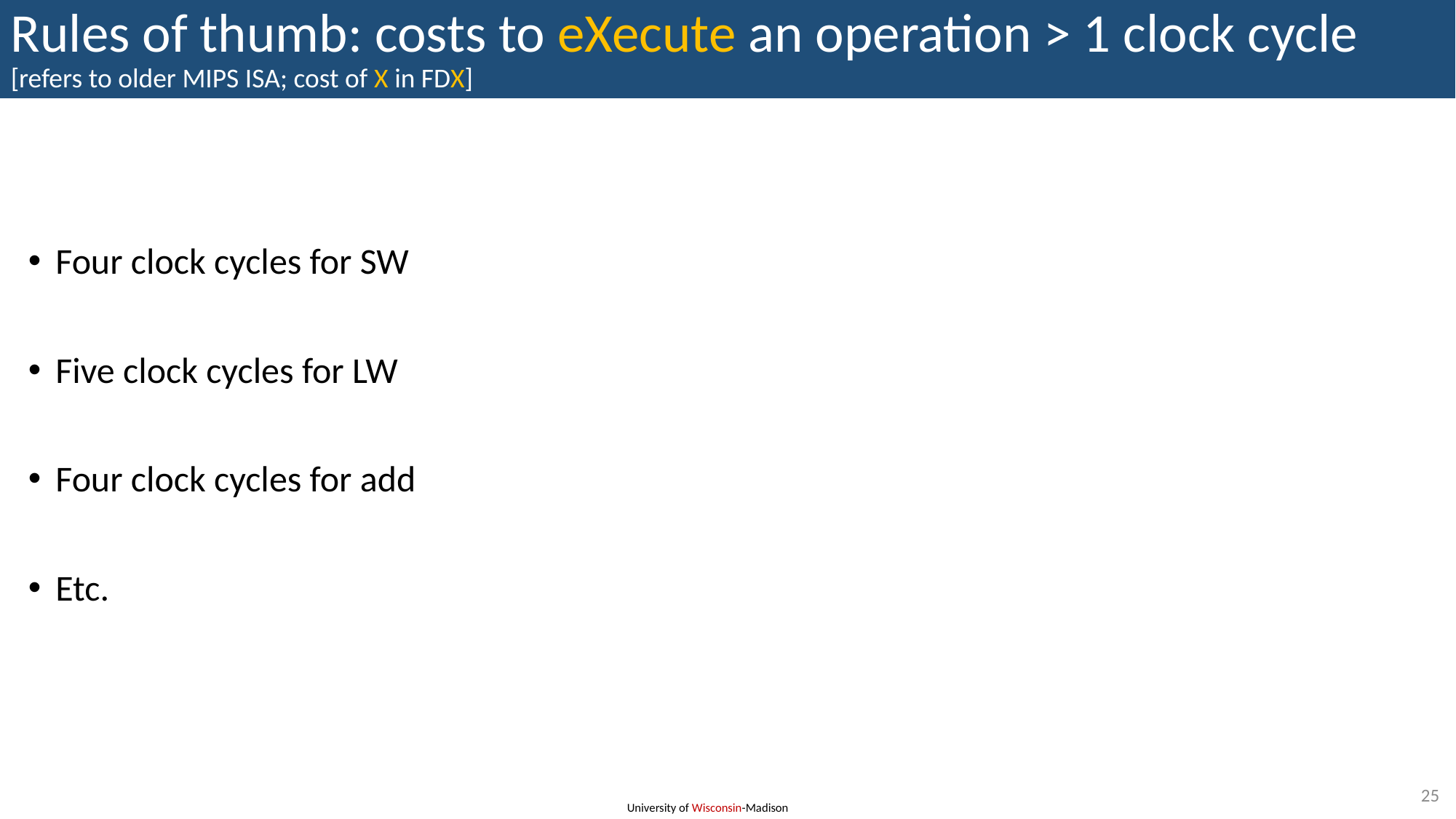

Rules of thumb: costs to eXecute an operation > 1 clock cycle
[refers to older MIPS ISA; cost of X in FDX]

Four clock cycles for SW

Five clock cycles for LW

Four clock cycles for add

Etc.
25